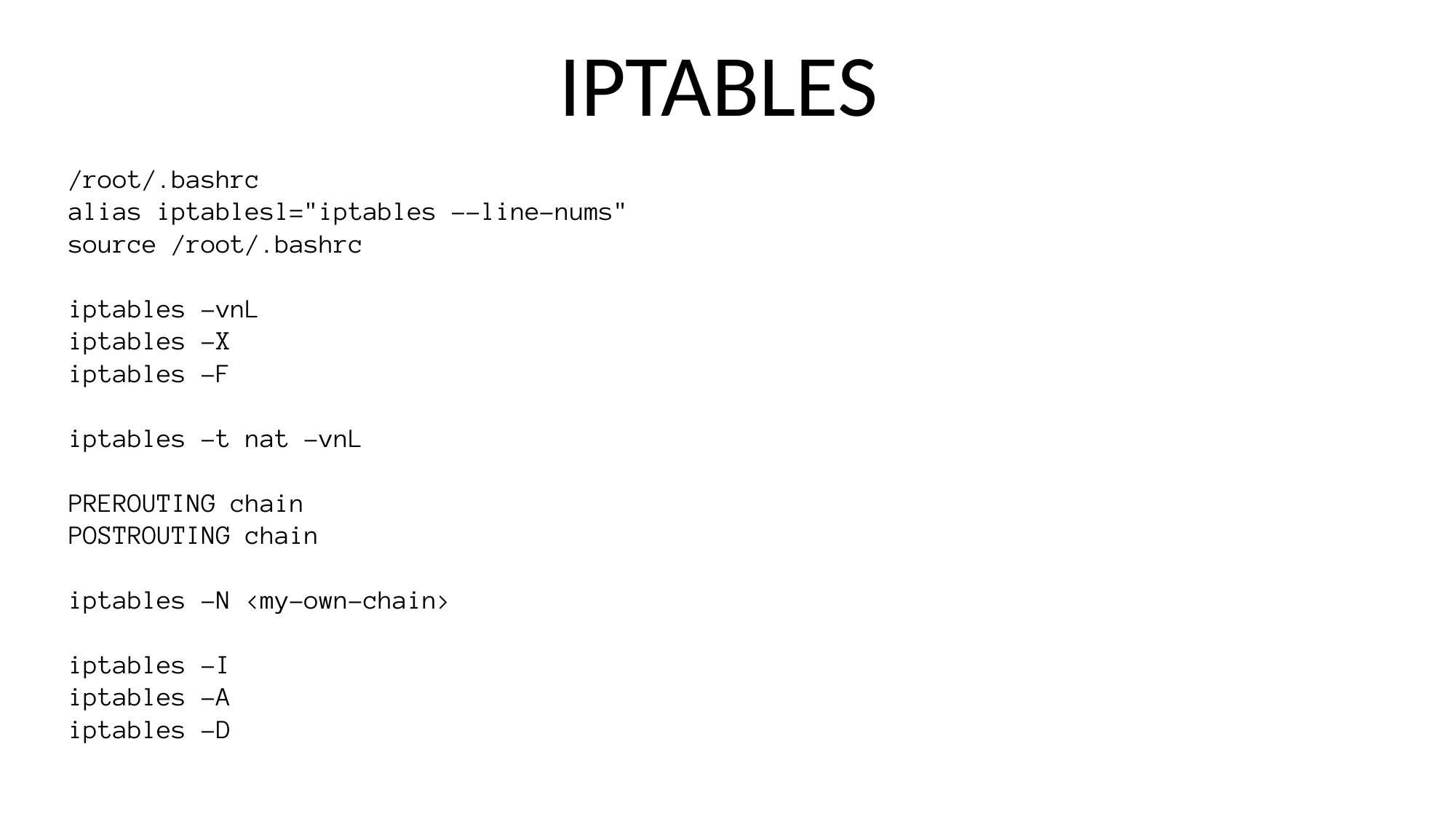

# IPTABLES
/root/.bashrc
alias iptablesl="iptables --line-nums"
source /root/.bashrc

iptables -vnL
iptables -X
iptables -F

iptables -t nat -vnL

PREROUTING chain
POSTROUTING chain

iptables -N <my-own-chain>

iptables -I
iptables -A
iptables -D